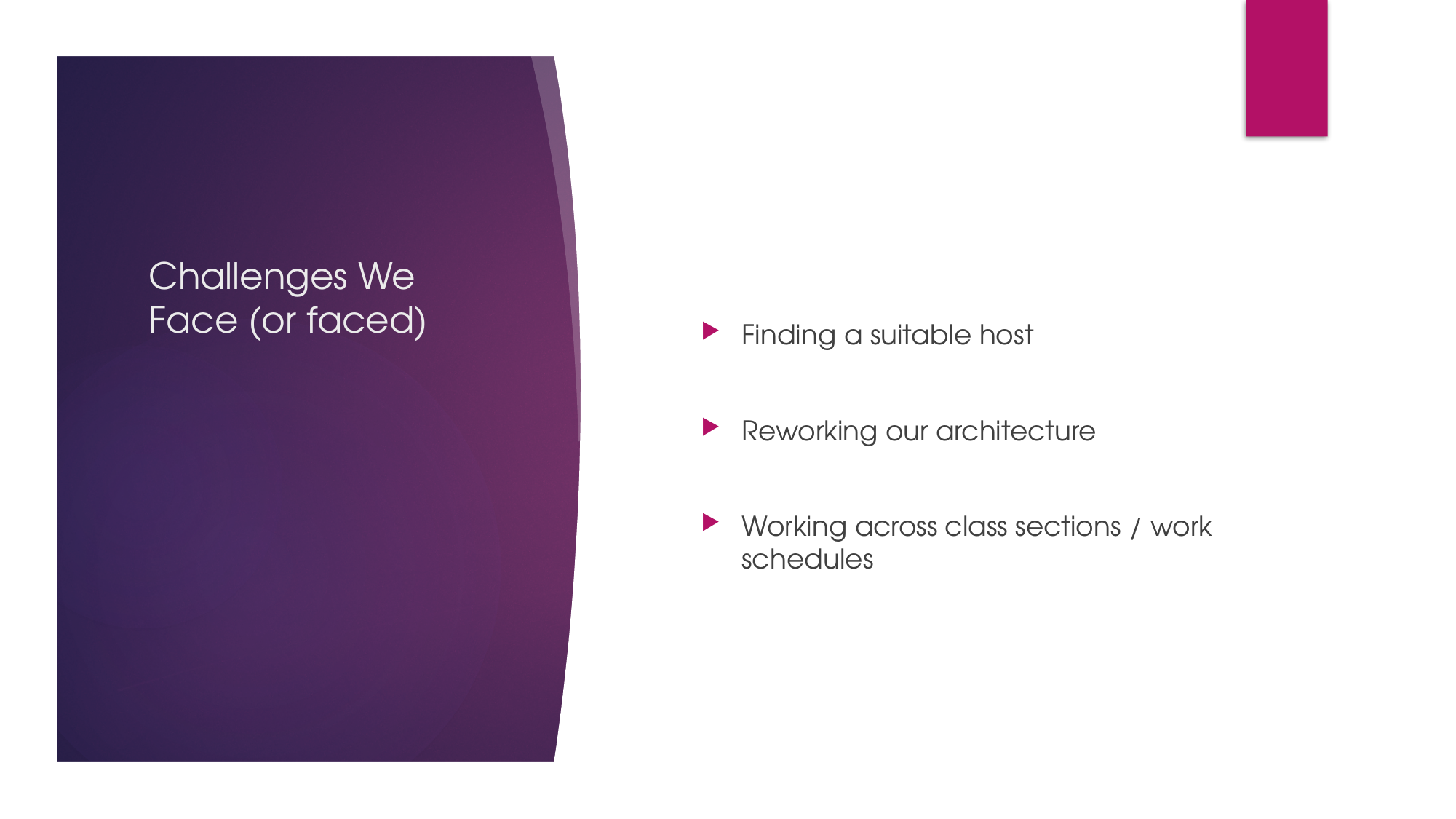

# Challenges We Face (or faced)
Finding a suitable host

Reworking our architecture

Working across class sections / work schedules